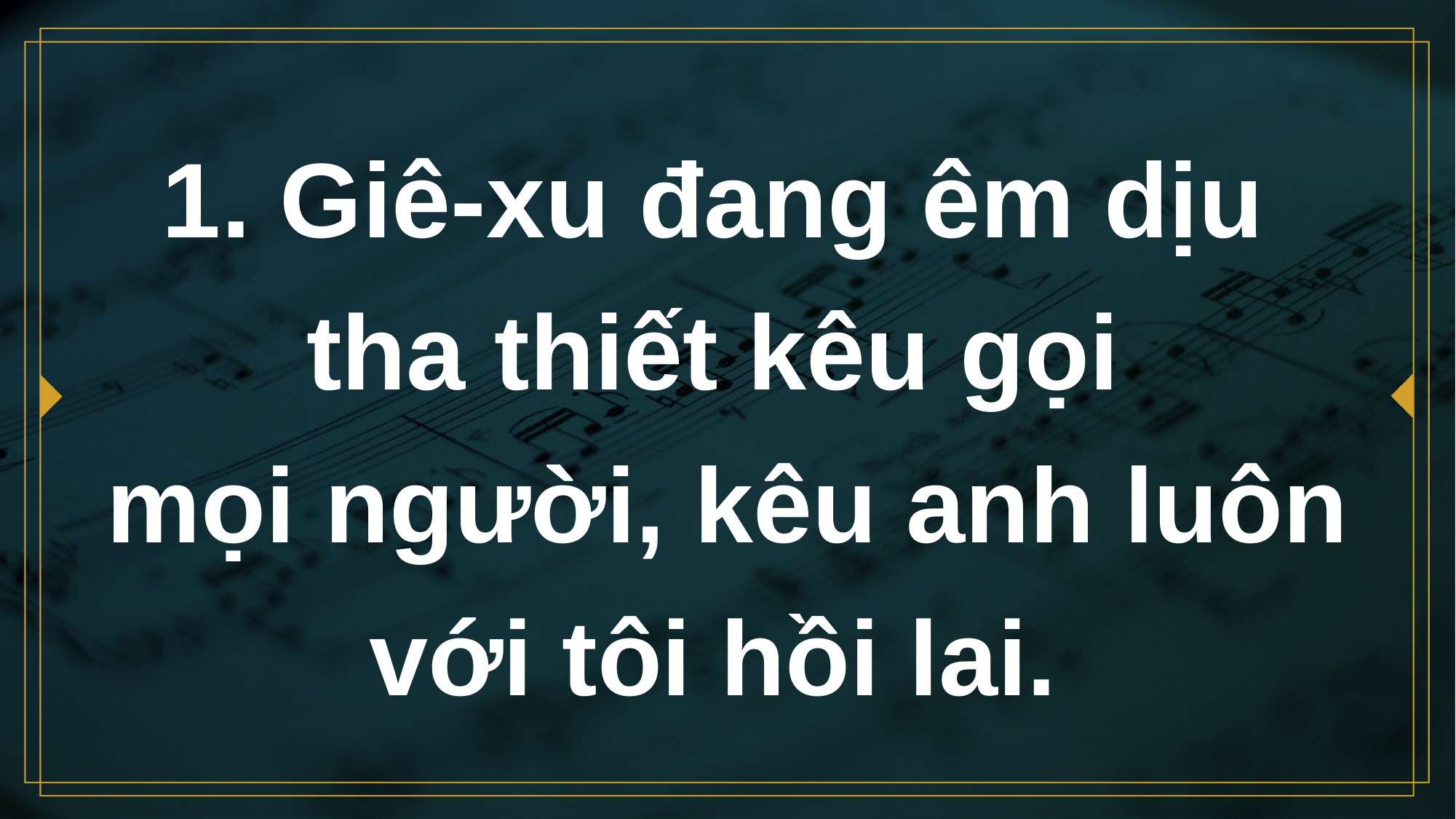

# 1. Giê-xu đang êm dịu tha thiết kêu gọi mọi người, kêu anh luôn với tôi hồi lai.